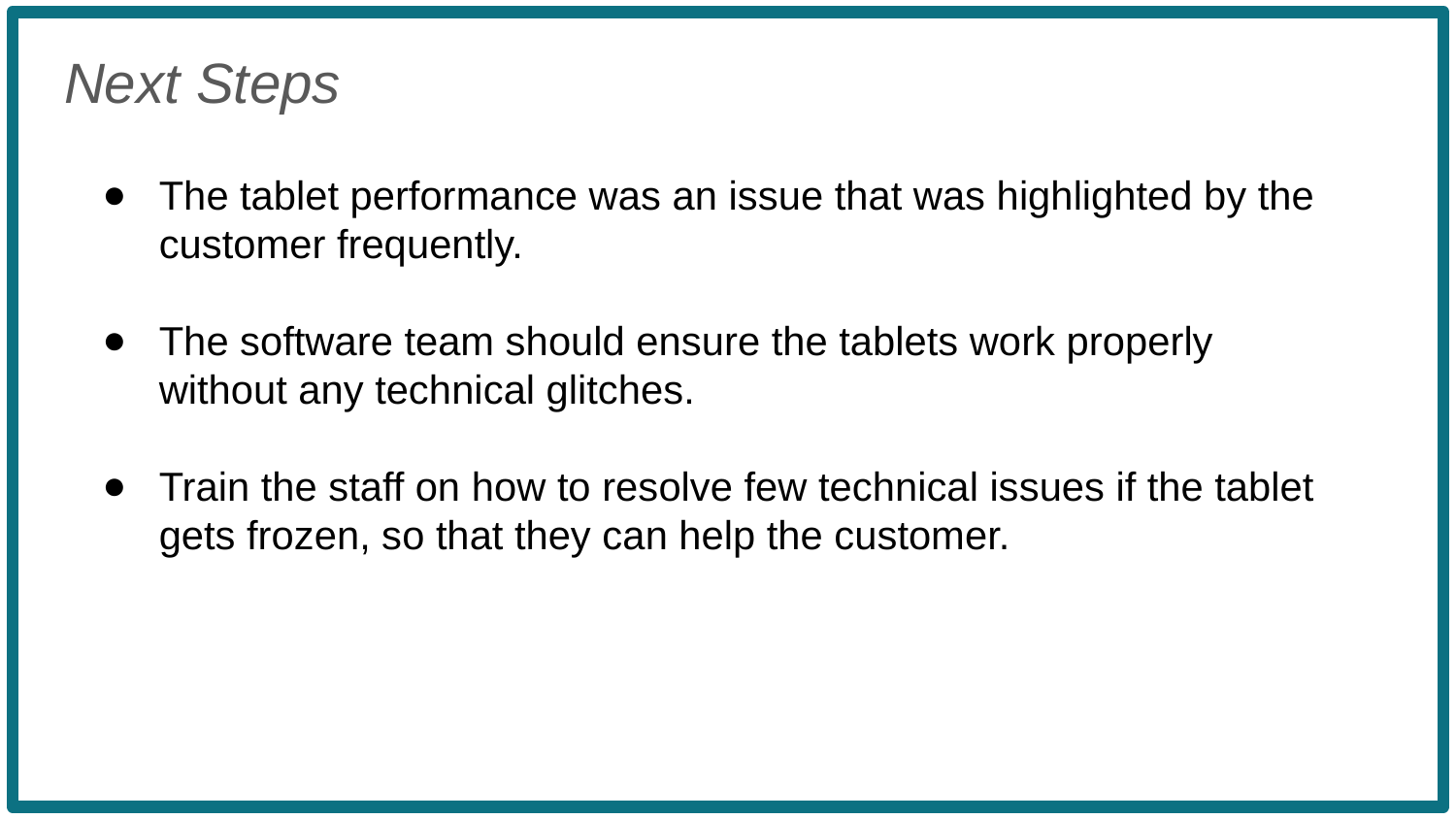

Next Steps
The tablet performance was an issue that was highlighted by the customer frequently.

The software team should ensure the tablets work properly without any technical glitches.

Train the staff on how to resolve few technical issues if the tablet gets frozen, so that they can help the customer.